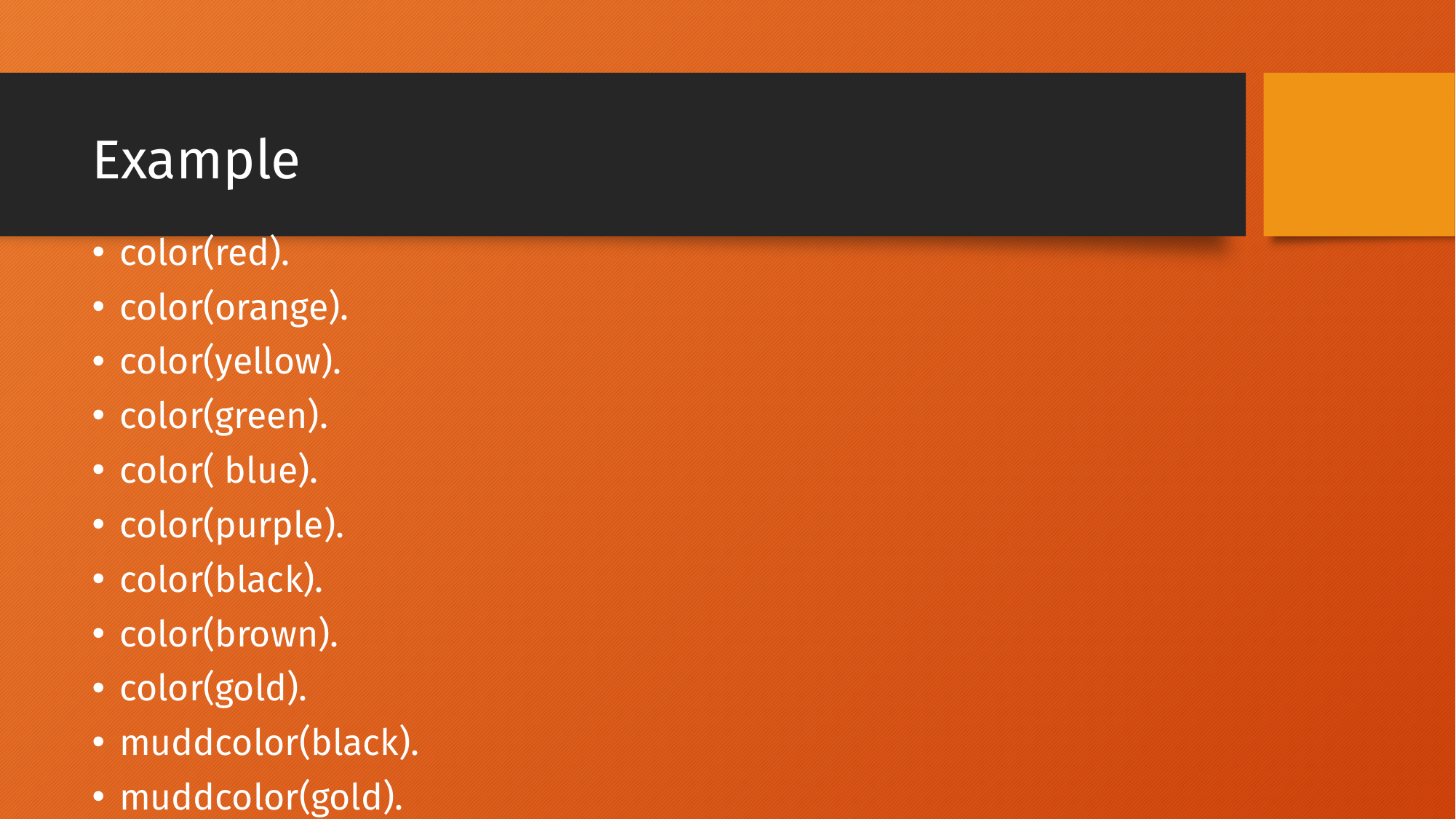

# Example
color(red).
color(orange).
color(yellow).
color(green).
color( blue).
color(purple).
color(black).
color(brown).
color(gold).
muddcolor(black).
muddcolor(gold).